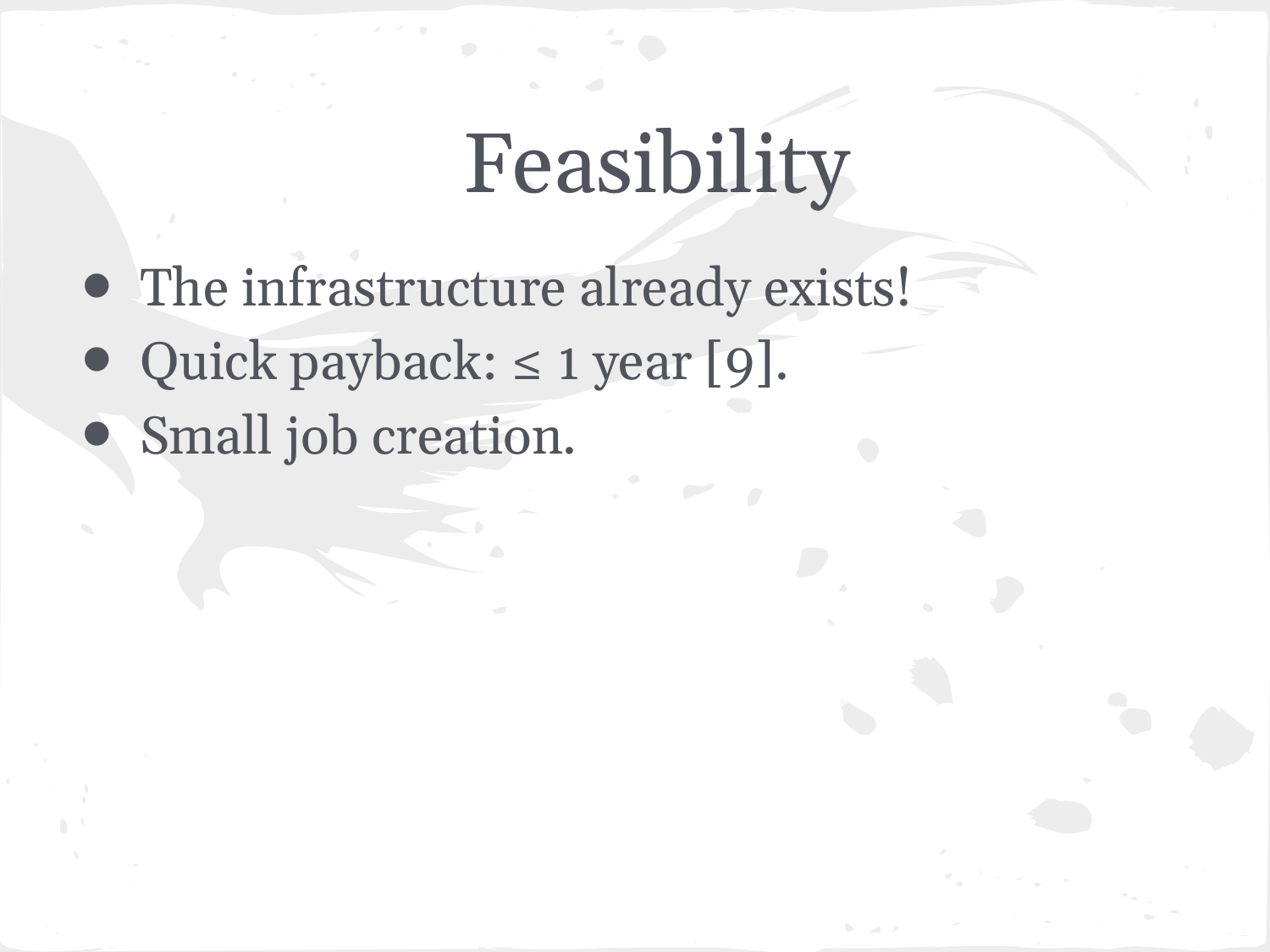

# Feasibility
The infrastructure already exists!
Quick payback: ≤ 1 year [9].
Small job creation.